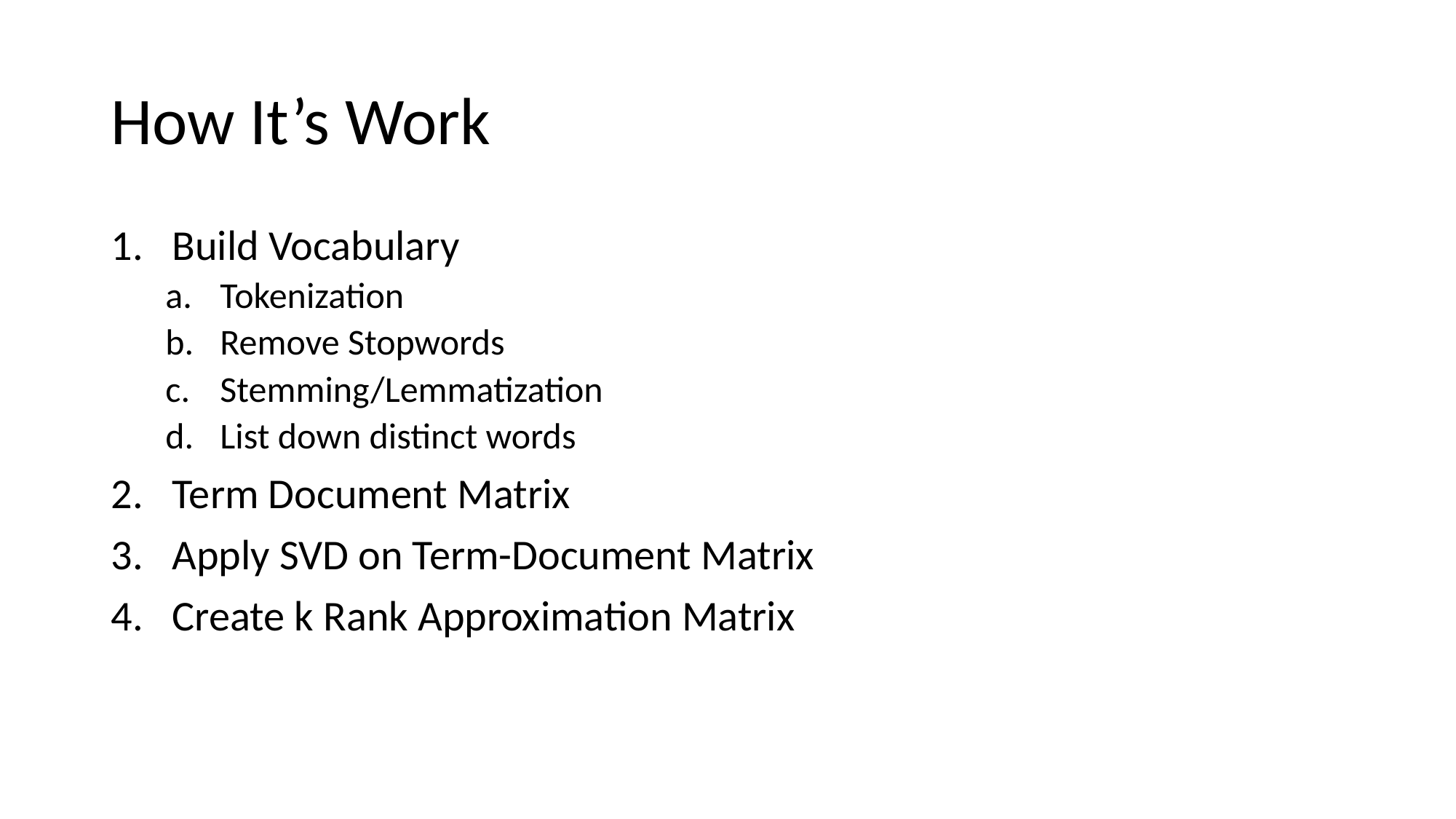

# How It’s Work
Build Vocabulary
Tokenization
Remove Stopwords
Stemming/Lemmatization
List down distinct words
Term Document Matrix
Apply SVD on Term-Document Matrix
Create k Rank Approximation Matrix